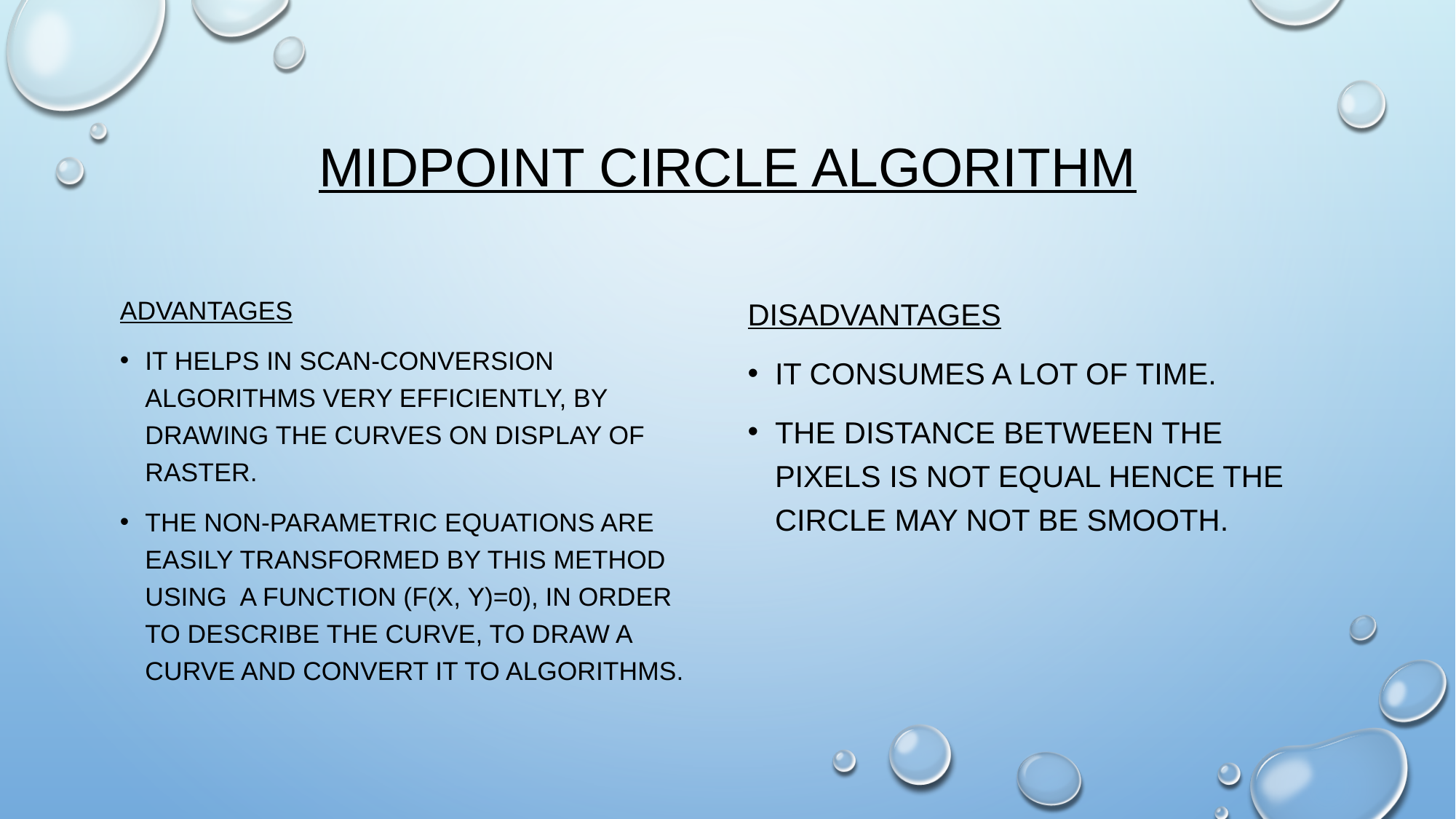

# Midpoint circle algorithm
ADVANTAGES
It helps in scan-conversion algorithms very efficiently, by drawing the curves on display of raster.
The Non-Parametric Equations are easily transformed by this method using  a function (f(X, Y)=0), in order to describe the curve, to draw a curve and convert it to algorithms.

DISADVANTAGES
It consumes a lot of time.
The distance between the pixels is not equal hence the circle may not be smooth.